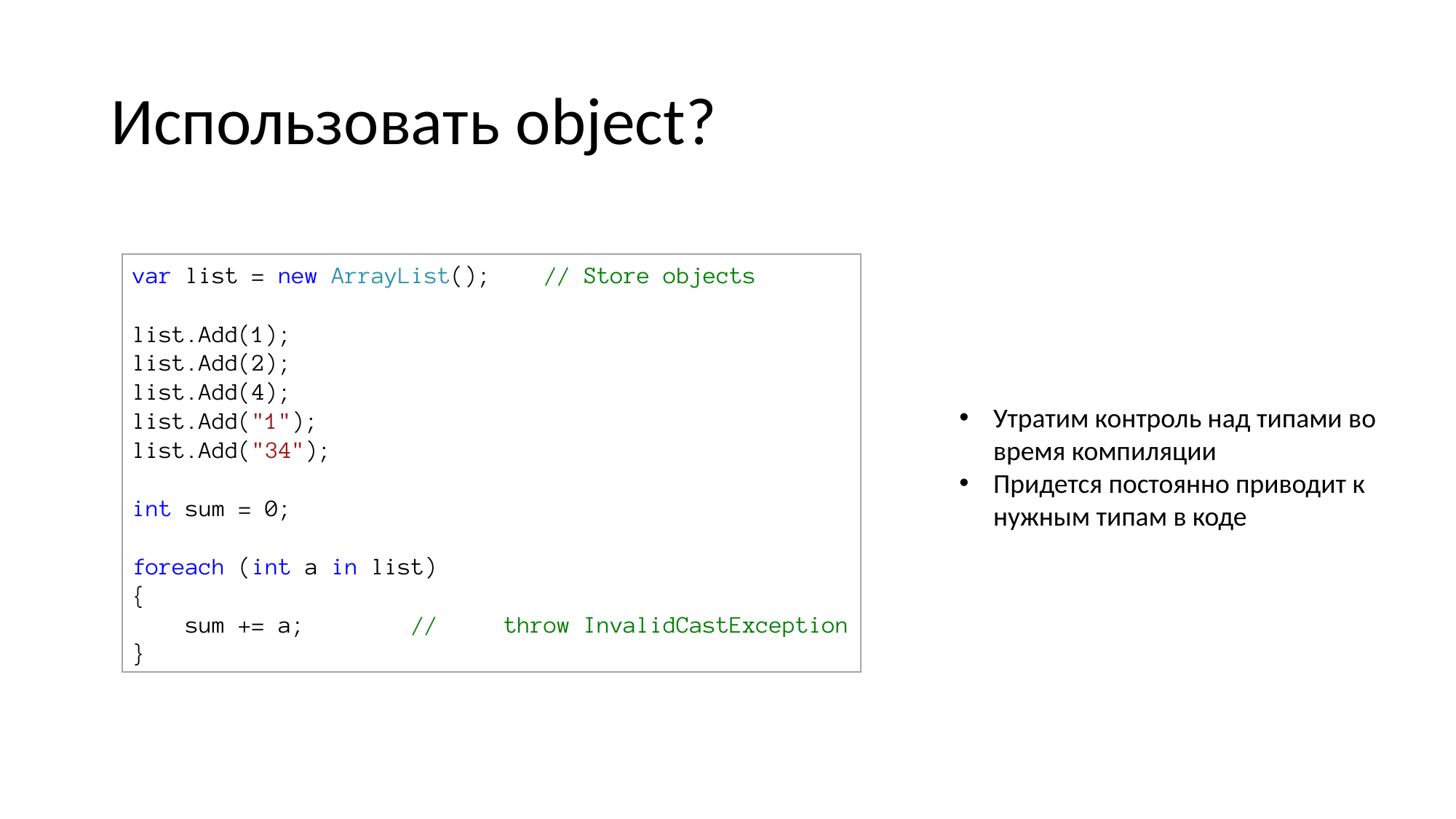

# Использовать object?
var list = new ArrayList();    // Store objects
list.Add(1);
list.Add(2);
list.Add(4);
list.Add("1");
list.Add("34");
int sum = 0;
foreach (int a in list)
{
    sum += a;        //     throw InvalidCastException
}
Утратим контроль над типами во время компиляции
Придется постоянно приводит к нужным типам в коде